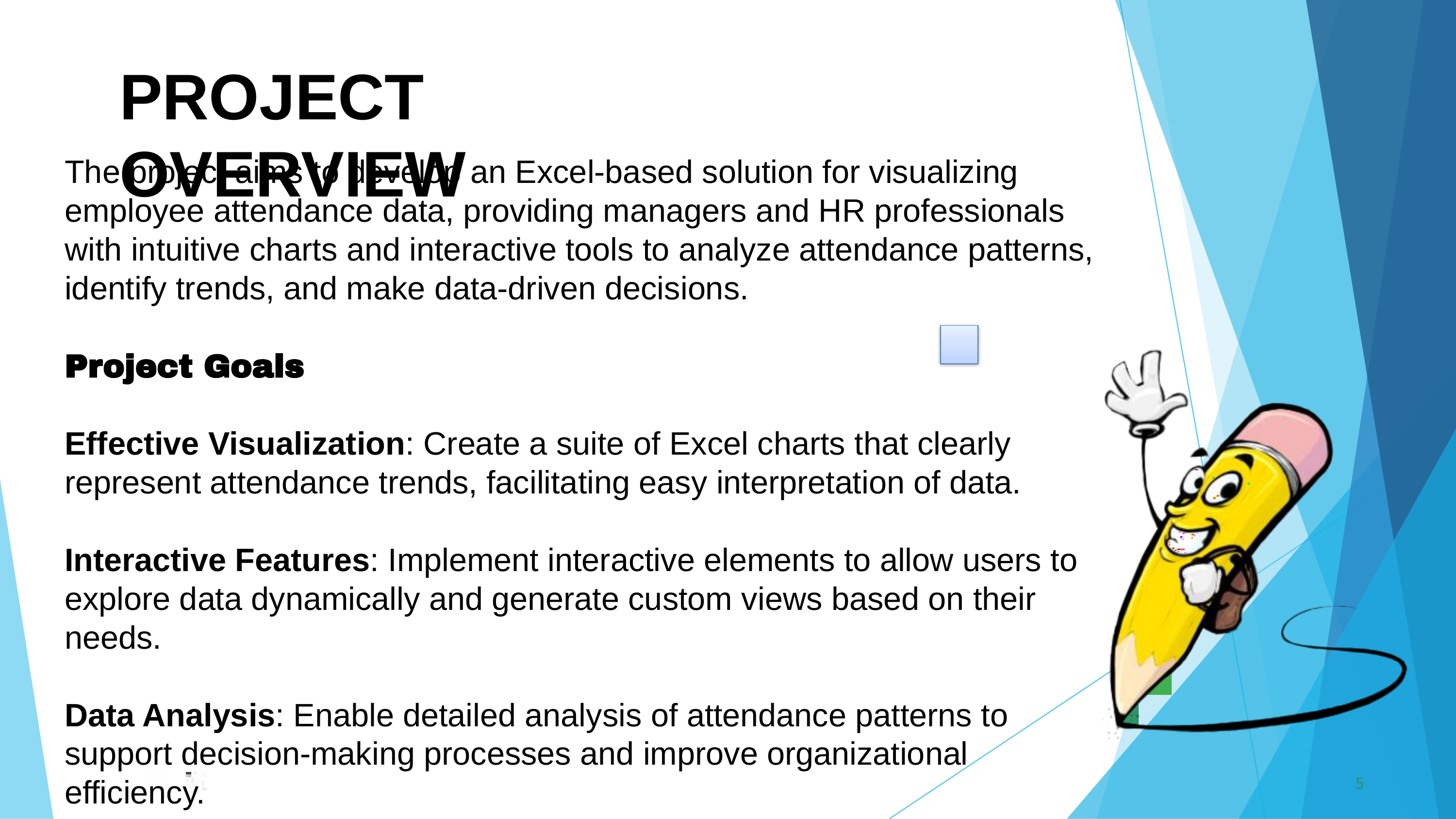

PROJECT	OVERVIEW
The project aims to develop an Excel-based solution for visualizing employee attendance data, providing managers and HR professionals with intuitive charts and interactive tools to analyze attendance patterns, identify trends, and make data-driven decisions.

Project Goals

Effective Visualization: Create a suite of Excel charts that clearly represent attendance trends, facilitating easy interpretation of data.

Interactive Features: Implement interactive elements to allow users to explore data dynamically and generate custom views based on their needs.

Data Analysis: Enable detailed analysis of attendance patterns to support decision-making processes and improve organizational efficiency.

5